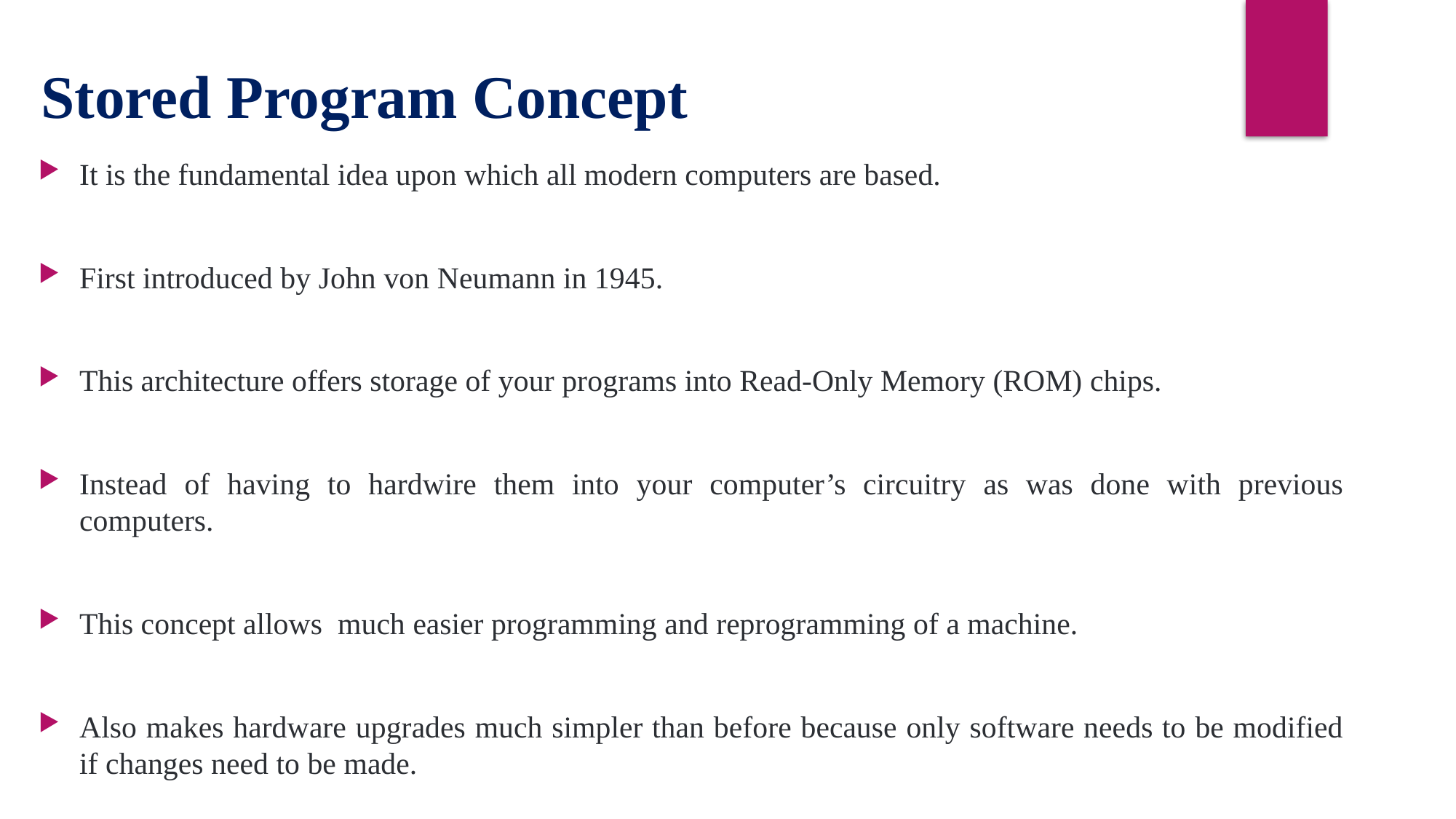

Stored Program Concept
It is the fundamental idea upon which all modern computers are based.

First introduced by John von Neumann in 1945.

This architecture offers storage of your programs into Read-Only Memory (ROM) chips.

Instead of having to hardwire them into your computer’s circuitry as was done with previous computers.

This concept allows  much easier programming and reprogramming of a machine.

Also makes hardware upgrades much simpler than before because only software needs to be modified if changes need to be made.